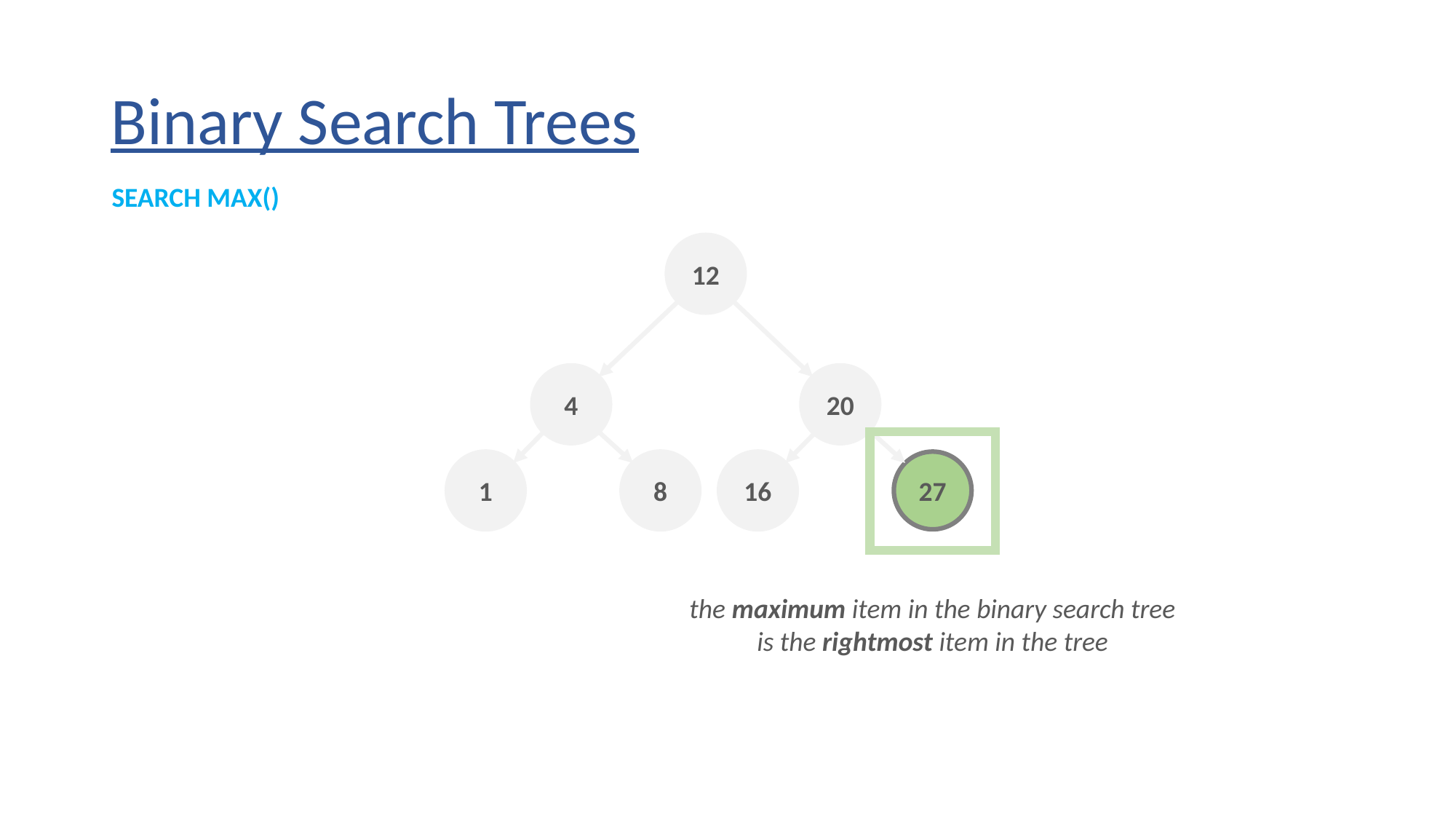

# Binary Search Trees
SEARCH MAX()
12
4
20

1
8
16
27
the maximum item in the binary search tree
is the rightmost item in the tree